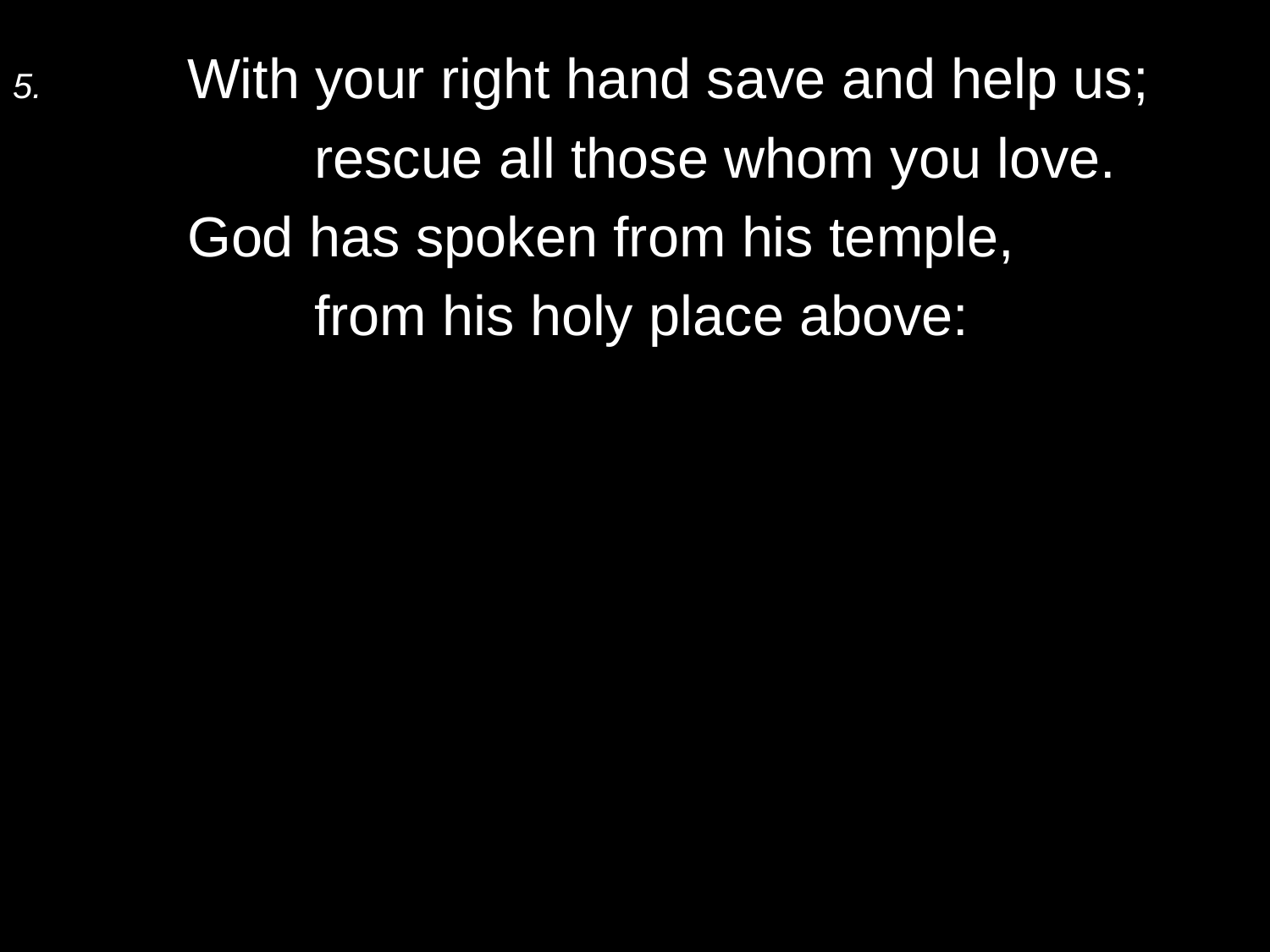

5.	With your right hand save and help us;
		rescue all those whom you love.
	God has spoken from his temple,
		from his holy place above: